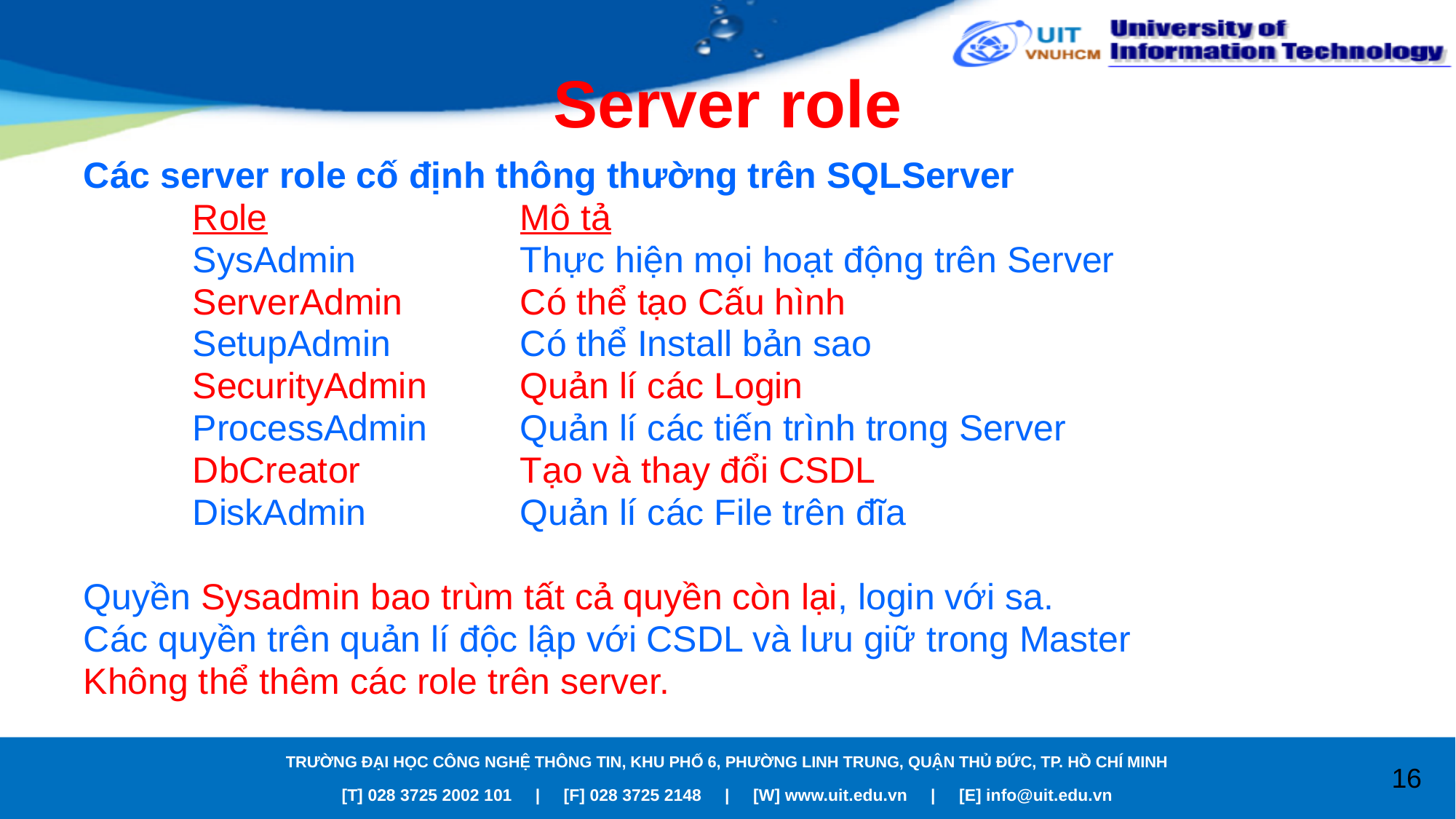

# Server role
Các server role cố định thông thường trên SQLServer
	Role			Mô tả
	SysAdmin		Thực hiện mọi hoạt động trên Server
	ServerAdmin		Có thể tạo Cấu hình
	SetupAdmin		Có thể Install bản sao
	SecurityAdmin	Quản lí các Login
	ProcessAdmin	Quản lí các tiến trình trong Server
	DbCreator		Tạo và thay đổi CSDL
	DiskAdmin		Quản lí các File trên đĩa

Quyền Sysadmin bao trùm tất cả quyền còn lại, login với sa.
Các quyền trên quản lí độc lập với CSDL và lưu giữ trong Master
Không thể thêm các role trên server.